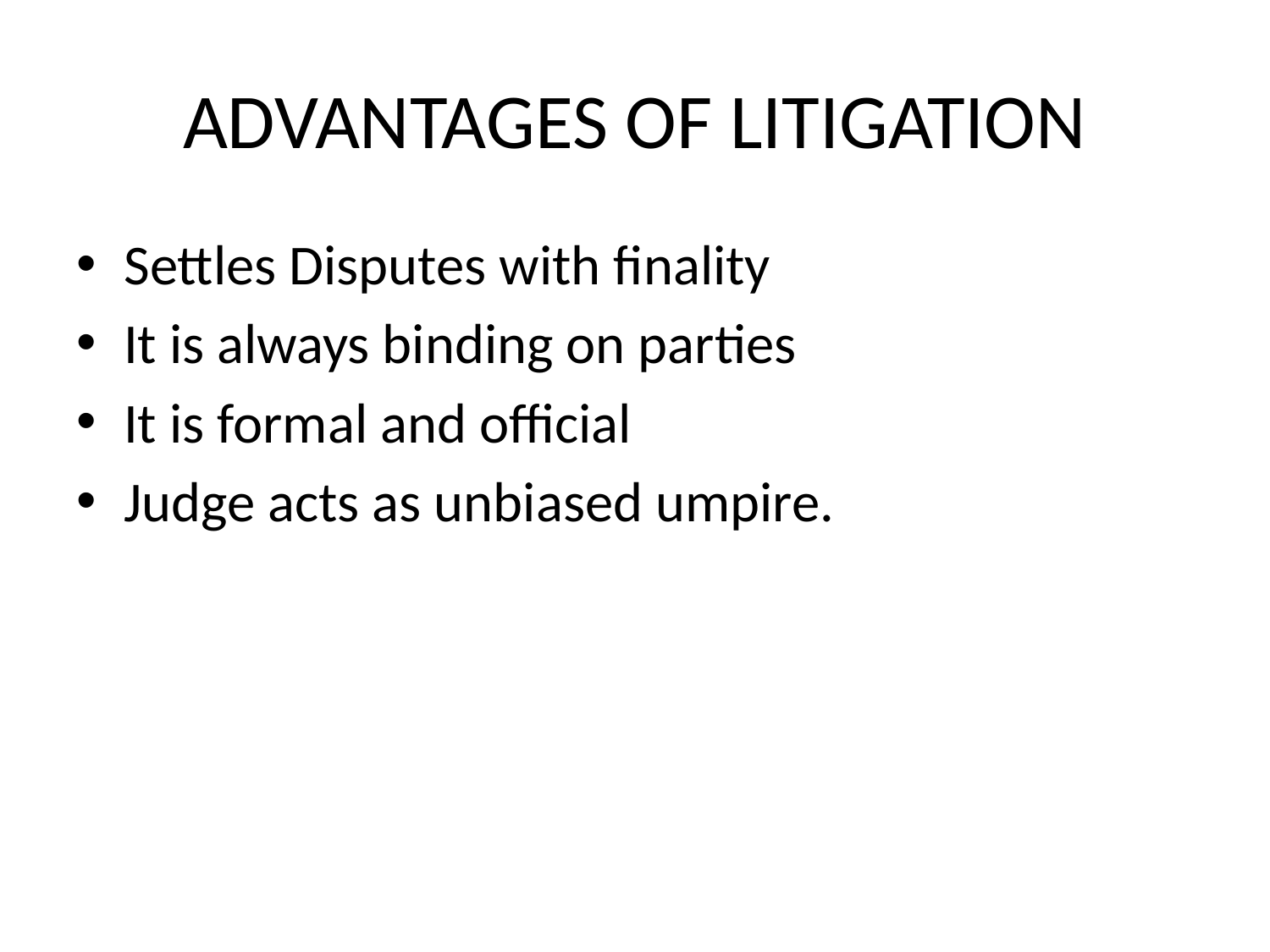

# ADVANTAGES OF LITIGATION
Settles Disputes with finality
It is always binding on parties
It is formal and official
Judge acts as unbiased umpire.